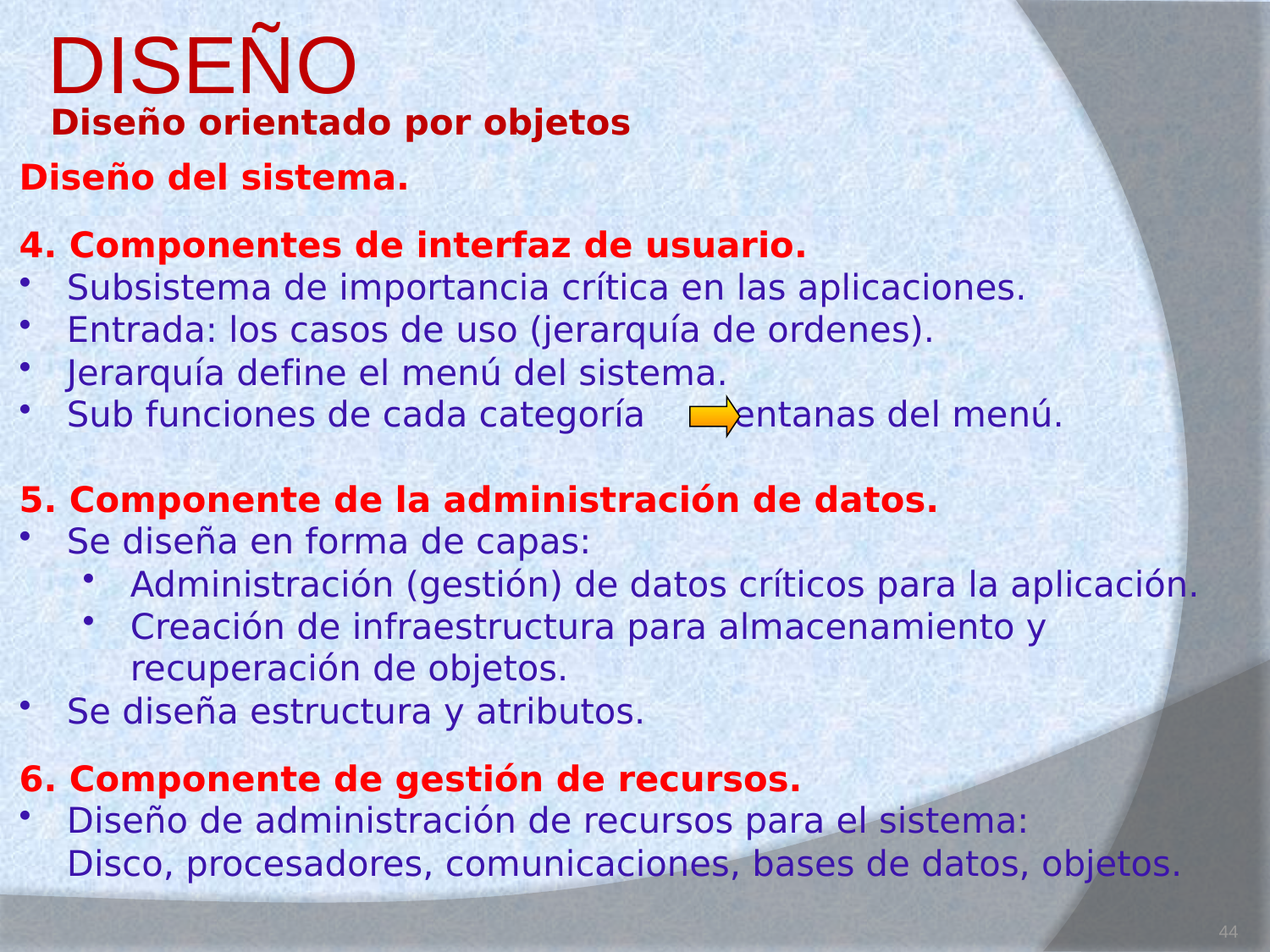

DISEÑO
# Diseño orientado por objetos
Diseño del sistema.

4. Componentes de interfaz de usuario.
Subsistema de importancia crítica en las aplicaciones.
Entrada: los casos de uso (jerarquía de ordenes).
Jerarquía define el menú del sistema.
Sub funciones de cada categoría      ventanas del menú.

5. Componente de la administración de datos.
Se diseña en forma de capas:
Administración (gestión) de datos críticos para la aplicación.
Creación de infraestructura para almacenamiento y
	recuperación de objetos.
Se diseña estructura y atributos.

6. Componente de gestión de recursos.
Diseño de administración de recursos para el sistema:
	Disco, procesadores, comunicaciones, bases de datos, objetos.

44